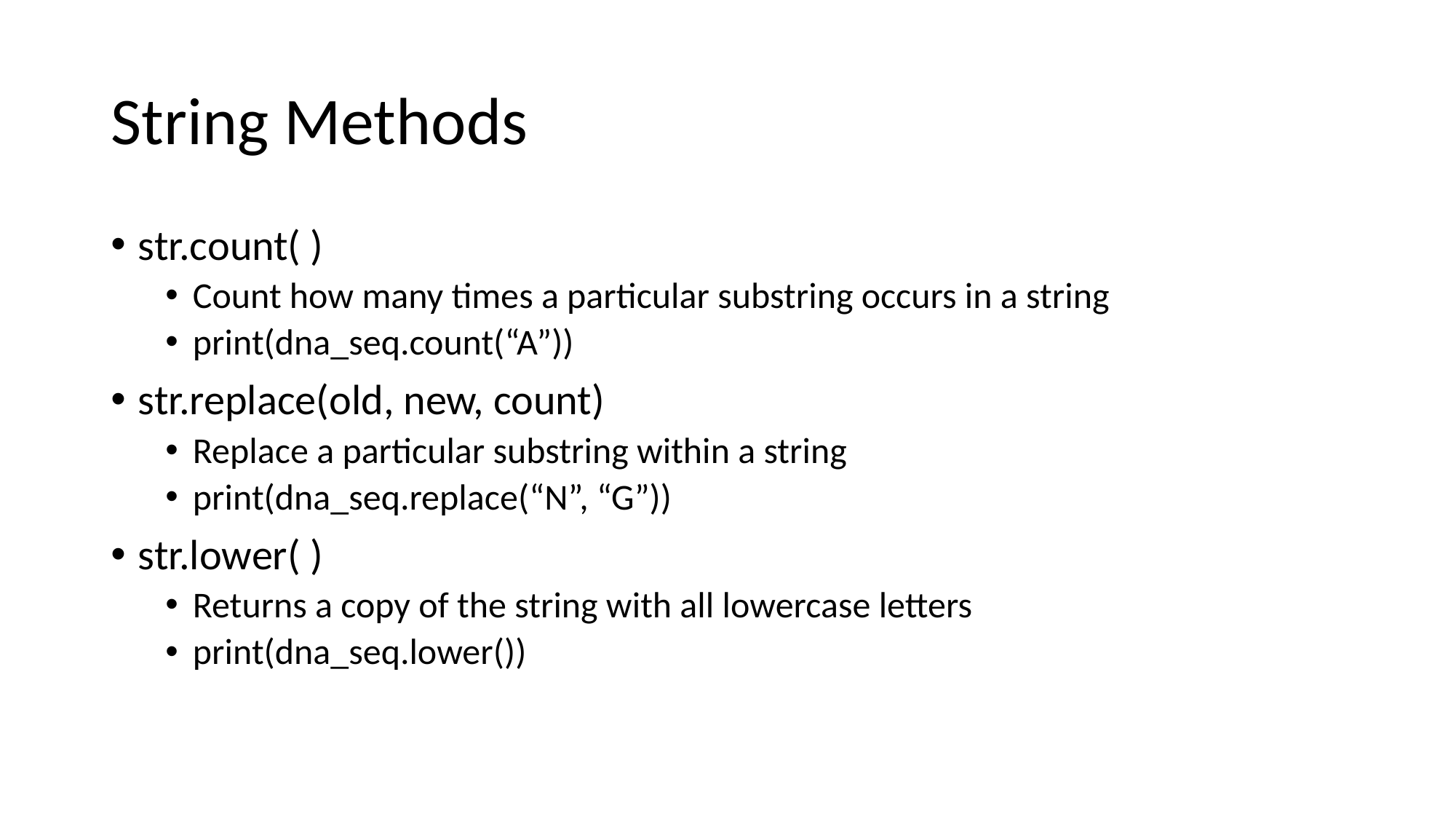

# String Methods
str.count( )
Count how many times a particular substring occurs in a string
print(dna_seq.count(“A”))
str.replace(old, new, count)
Replace a particular substring within a string
print(dna_seq.replace(“N”, “G”))
str.lower( )
Returns a copy of the string with all lowercase letters
print(dna_seq.lower())